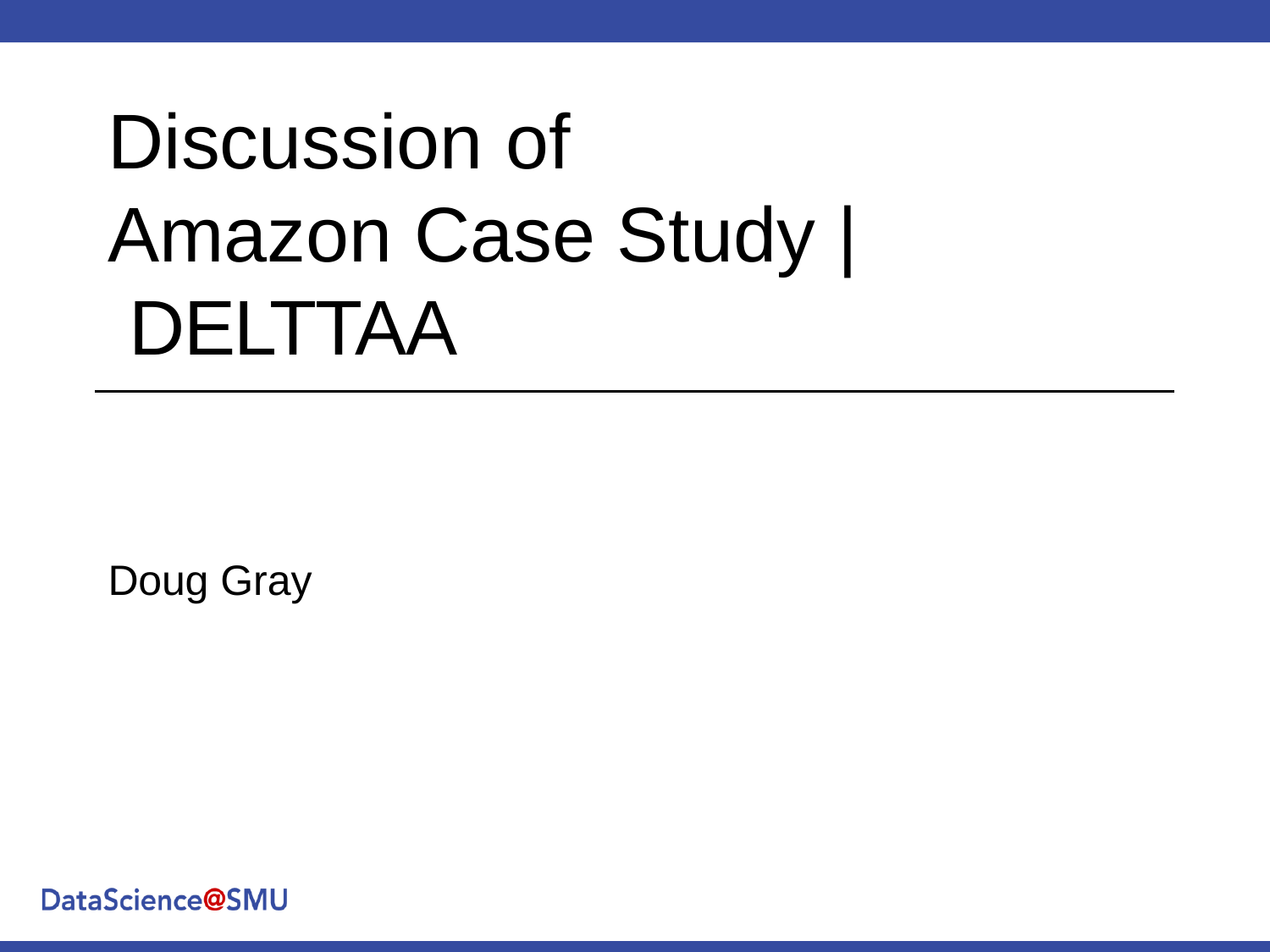

Discussion of  Amazon Case Study |  DELTTAA
Doug Gray